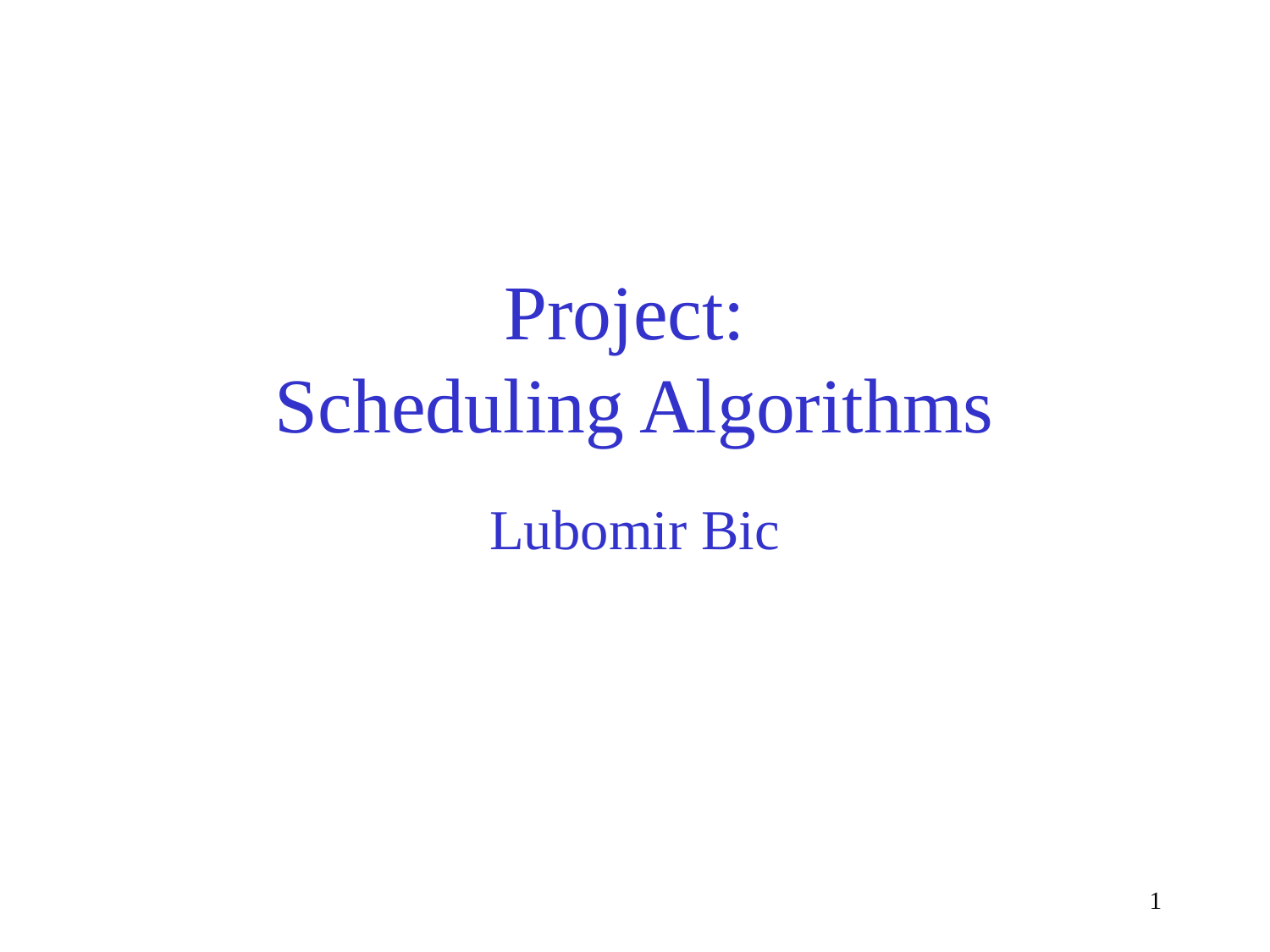

# Project: Scheduling Algorithms
Lubomir Bic
1